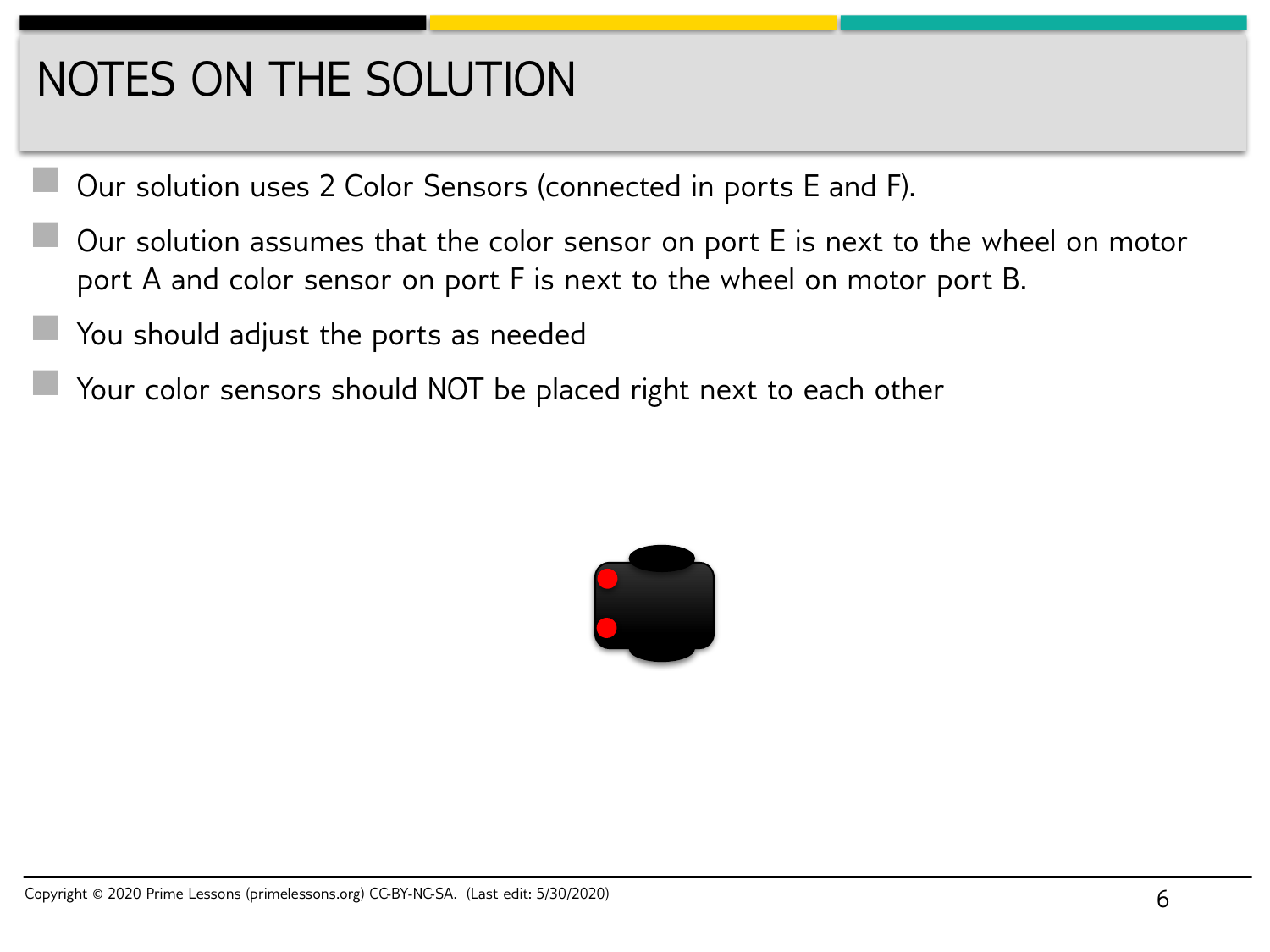

# NOTES on the solution
Our solution uses 2 Color Sensors (connected in ports E and F).
Our solution assumes that the color sensor on port E is next to the wheel on motor port A and color sensor on port F is next to the wheel on motor port B.
You should adjust the ports as needed
Your color sensors should NOT be placed right next to each other

6
Copyright © 2020 Prime Lessons (primelessons.org) CC-BY-NC-SA.  (Last edit: 5/30/2020)